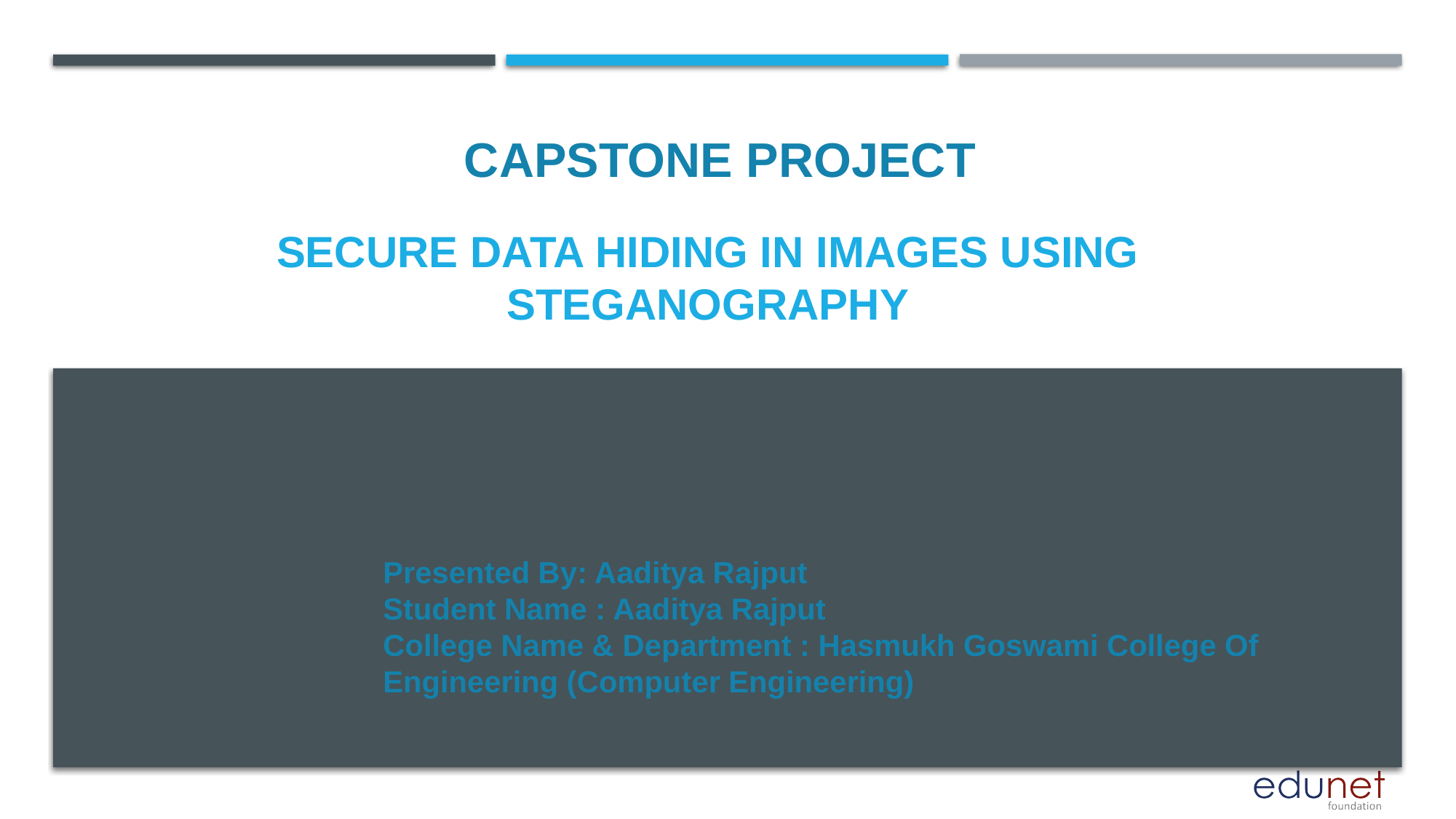

CAPSTONE PROJECT
# Secure Data Hiding in images using steganography
Presented By: Aaditya Rajput
Student Name : Aaditya Rajput
College Name & Department : Hasmukh Goswami College Of Engineering (Computer Engineering)